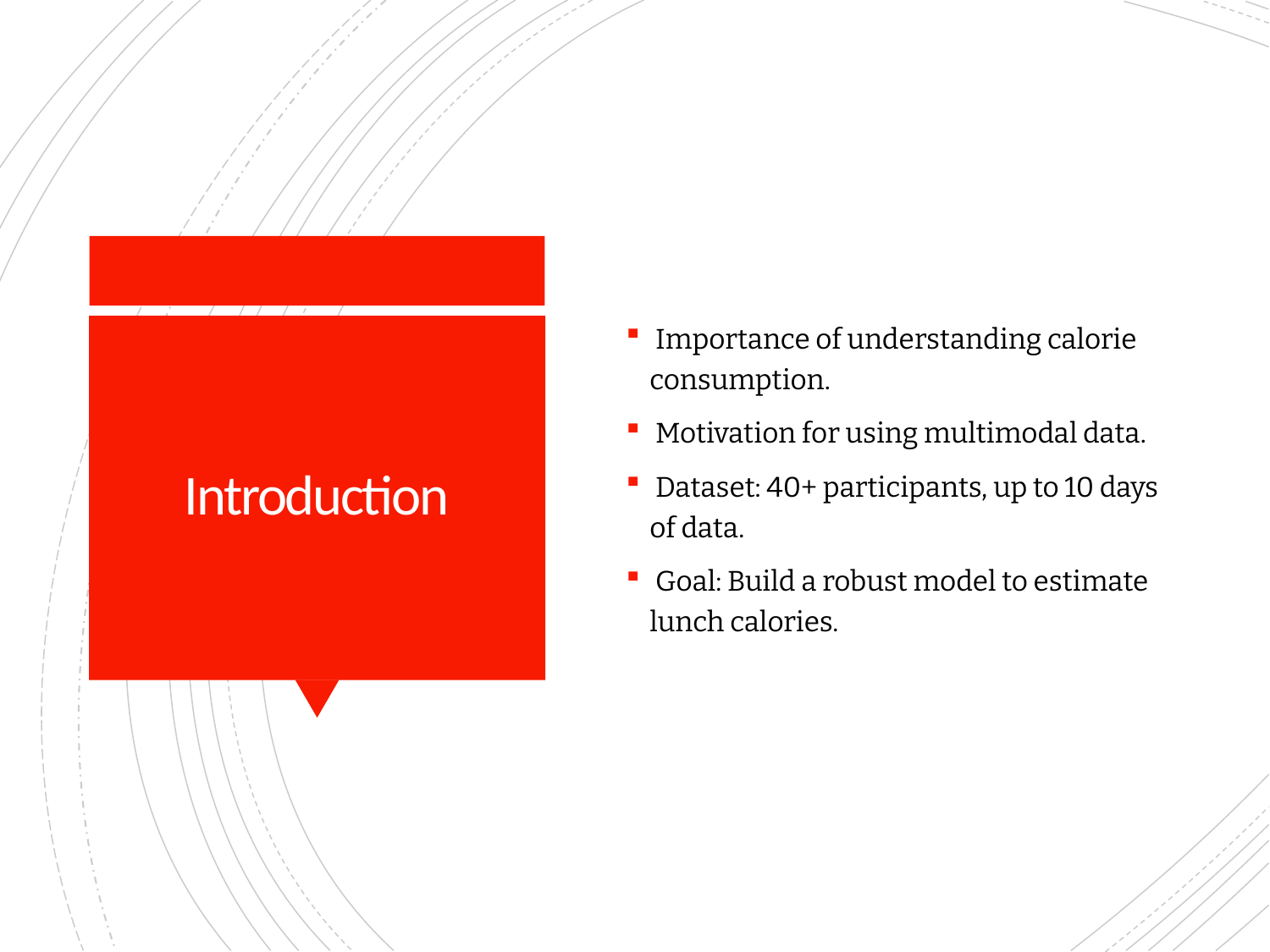

Importance of understanding calorie consumption.
 Motivation for using multimodal data.
 Dataset: 40+ participants, up to 10 days of data.
 Goal: Build a robust model to estimate lunch calories.
# Introduction